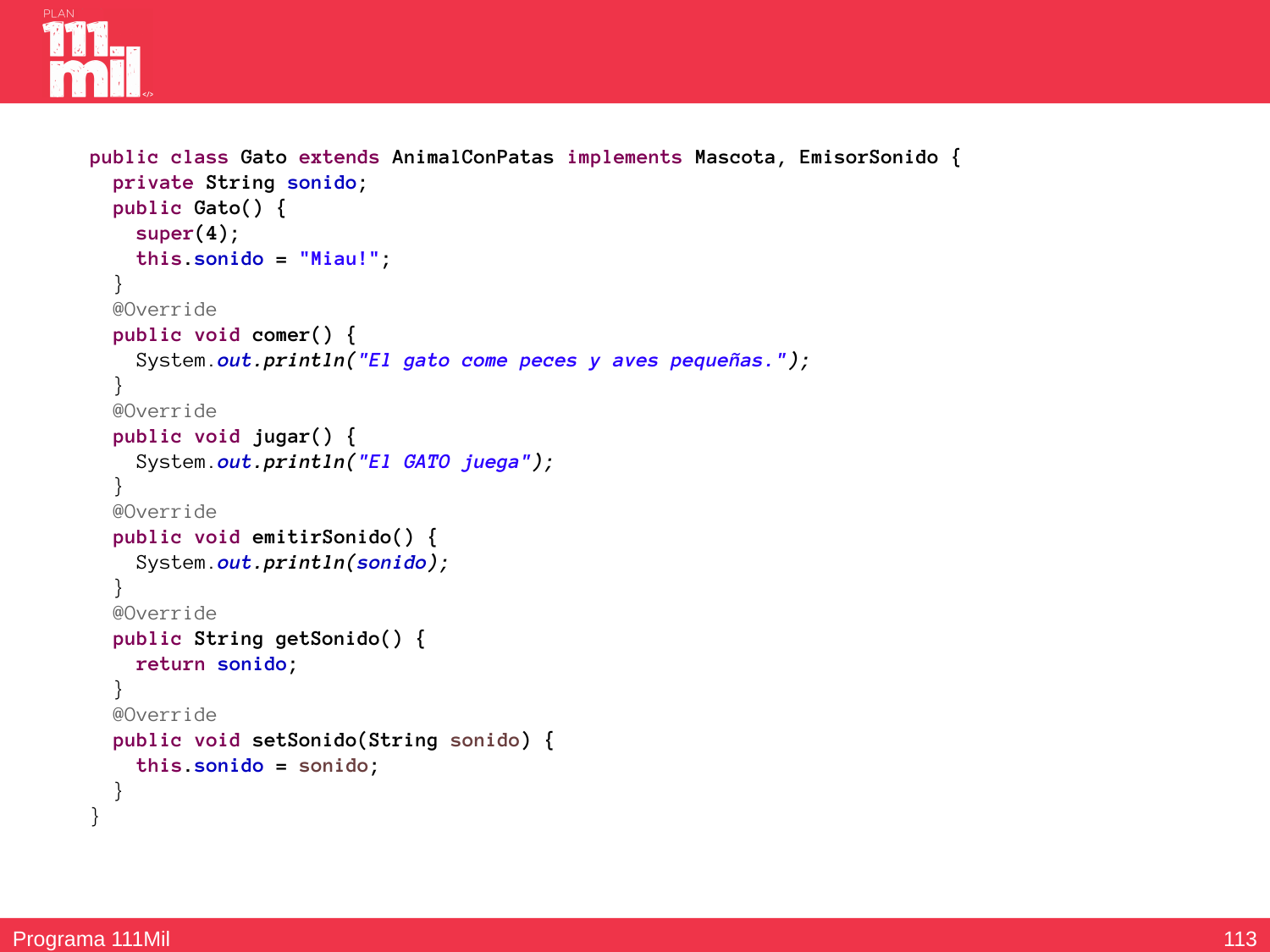

public class Gato extends AnimalConPatas implements Mascota, EmisorSonido {
  private String sonido;
  public Gato() {
    super(4);
    this.sonido = "Miau!";
  }
  @Override
  public void comer() {
    System.out.println("El gato come peces y aves pequeñas.");
  }
  @Override
  public void jugar() {
    System.out.println("El GATO juega");
  }
  @Override
  public void emitirSonido() {
    System.out.println(sonido);
  }
  @Override
  public String getSonido() {
    return sonido;
  }
  @Override
  public void setSonido(String sonido) {
    this.sonido = sonido;
  }
}
113
Programa 111Mil